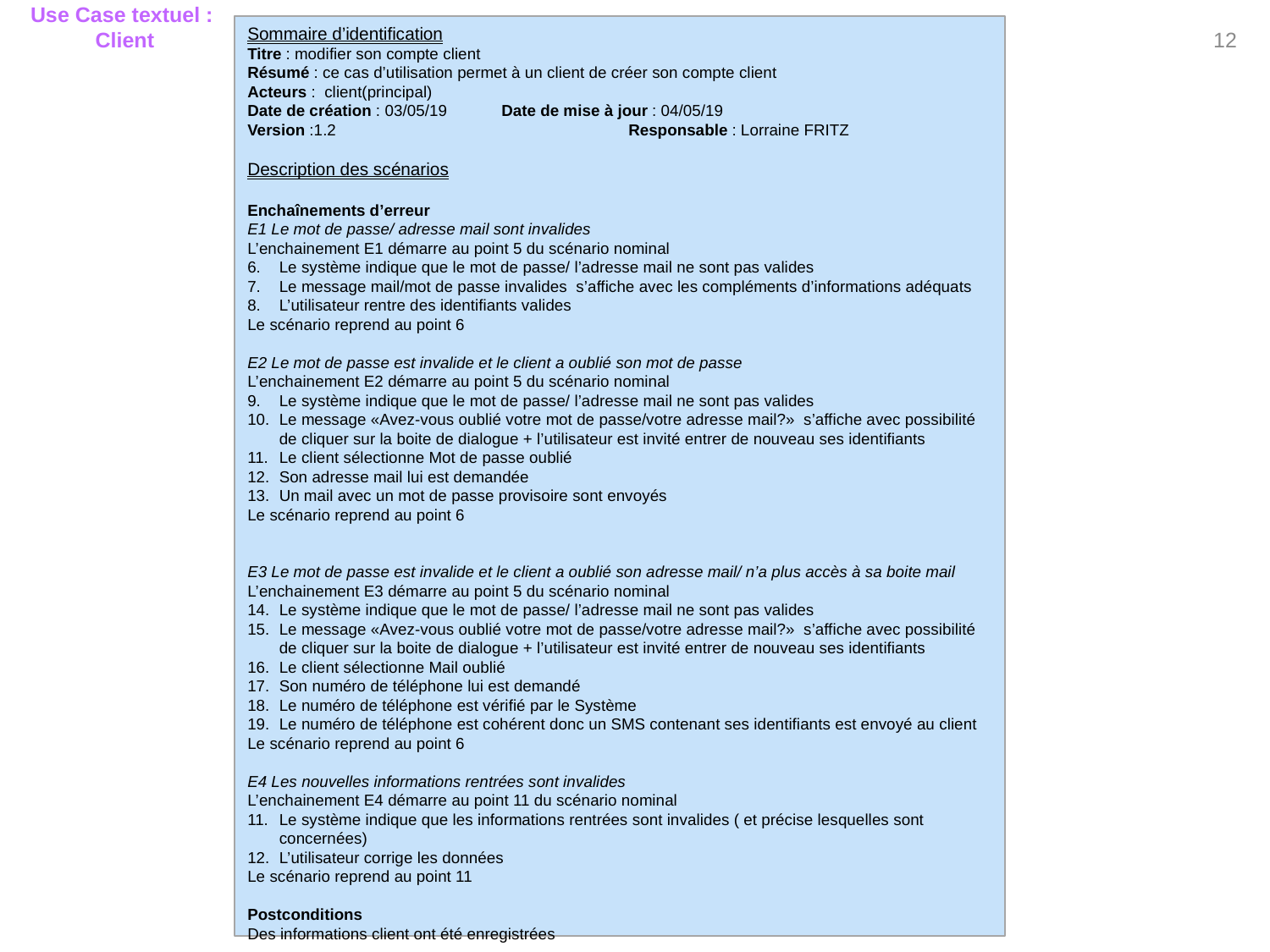

12
Use Case textuel :
Client
Sommaire d’identification
Titre : modifier son compte client
Résumé : ce cas d’utilisation permet à un client de créer son compte client
Acteurs :  client(principal)
Date de création : 03/05/19	Date de mise à jour : 04/05/19
Version :1.2			Responsable : Lorraine FRITZ

Description des scénarios

Enchaînements d’erreur
E1 Le mot de passe/ adresse mail sont invalides
L’enchainement E1 démarre au point 5 du scénario nominal
Le système indique que le mot de passe/ l’adresse mail ne sont pas valides
Le message mail/mot de passe invalides  s’affiche avec les compléments d’informations adéquats
L’utilisateur rentre des identifiants valides
Le scénario reprend au point 6

E2 Le mot de passe est invalide et le client a oublié son mot de passe
L’enchainement E2 démarre au point 5 du scénario nominal
Le système indique que le mot de passe/ l’adresse mail ne sont pas valides
Le message «Avez-vous oublié votre mot de passe/votre adresse mail?»  s’affiche avec possibilité de cliquer sur la boite de dialogue + l’utilisateur est invité entrer de nouveau ses identifiants
Le client sélectionne Mot de passe oublié
Son adresse mail lui est demandée
Un mail avec un mot de passe provisoire sont envoyés
Le scénario reprend au point 6

E3 Le mot de passe est invalide et le client a oublié son adresse mail/ n’a plus accès à sa boite mail
L’enchainement E3 démarre au point 5 du scénario nominal
Le système indique que le mot de passe/ l’adresse mail ne sont pas valides
Le message «Avez-vous oublié votre mot de passe/votre adresse mail?»  s’affiche avec possibilité de cliquer sur la boite de dialogue + l’utilisateur est invité entrer de nouveau ses identifiants
Le client sélectionne Mail oublié
Son numéro de téléphone lui est demandé
Le numéro de téléphone est vérifié par le Système
Le numéro de téléphone est cohérent donc un SMS contenant ses identifiants est envoyé au client
Le scénario reprend au point 6

E4 Les nouvelles informations rentrées sont invalides
L’enchainement E4 démarre au point 11 du scénario nominal
Le système indique que les informations rentrées sont invalides ( et précise lesquelles sont concernées)
L’utilisateur corrige les données
Le scénario reprend au point 11

Postconditions
Des informations client ont été enregistrées